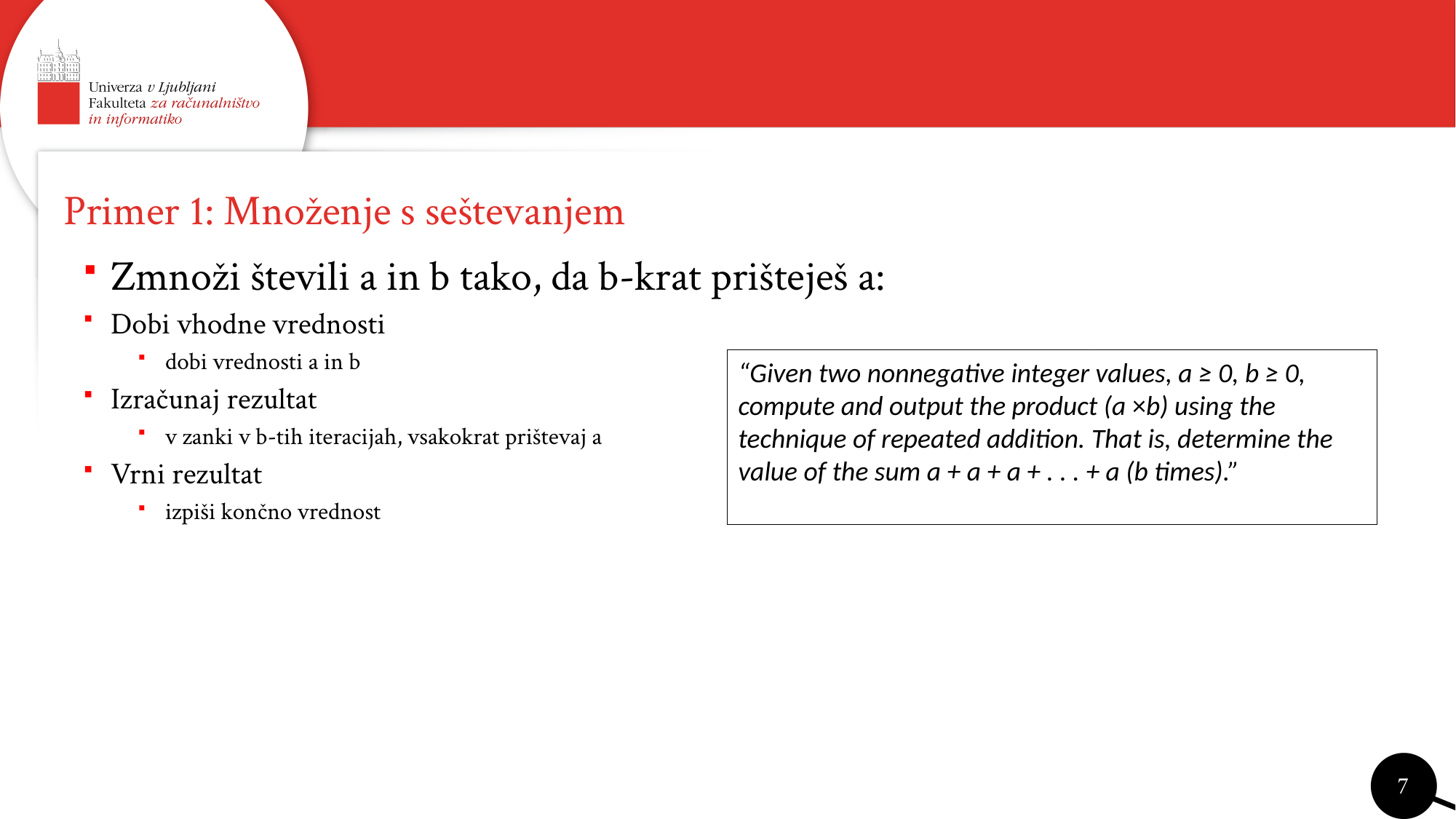

# Primer 1: Množenje s seštevanjem
Zmnoži števili a in b tako, da b-krat prišteješ a:
Dobi vhodne vrednosti
dobi vrednosti a in b
Izračunaj rezultat
v zanki v b-tih iteracijah, vsakokrat prištevaj a
Vrni rezultat
izpiši končno vrednost

“Given two nonnegative integer values, a ≥ 0, b ≥ 0, compute and output the product (a ×b) using the technique of repeated addition. That is, determine the value of the sum a + a + a + . . . + a (b times).”

7